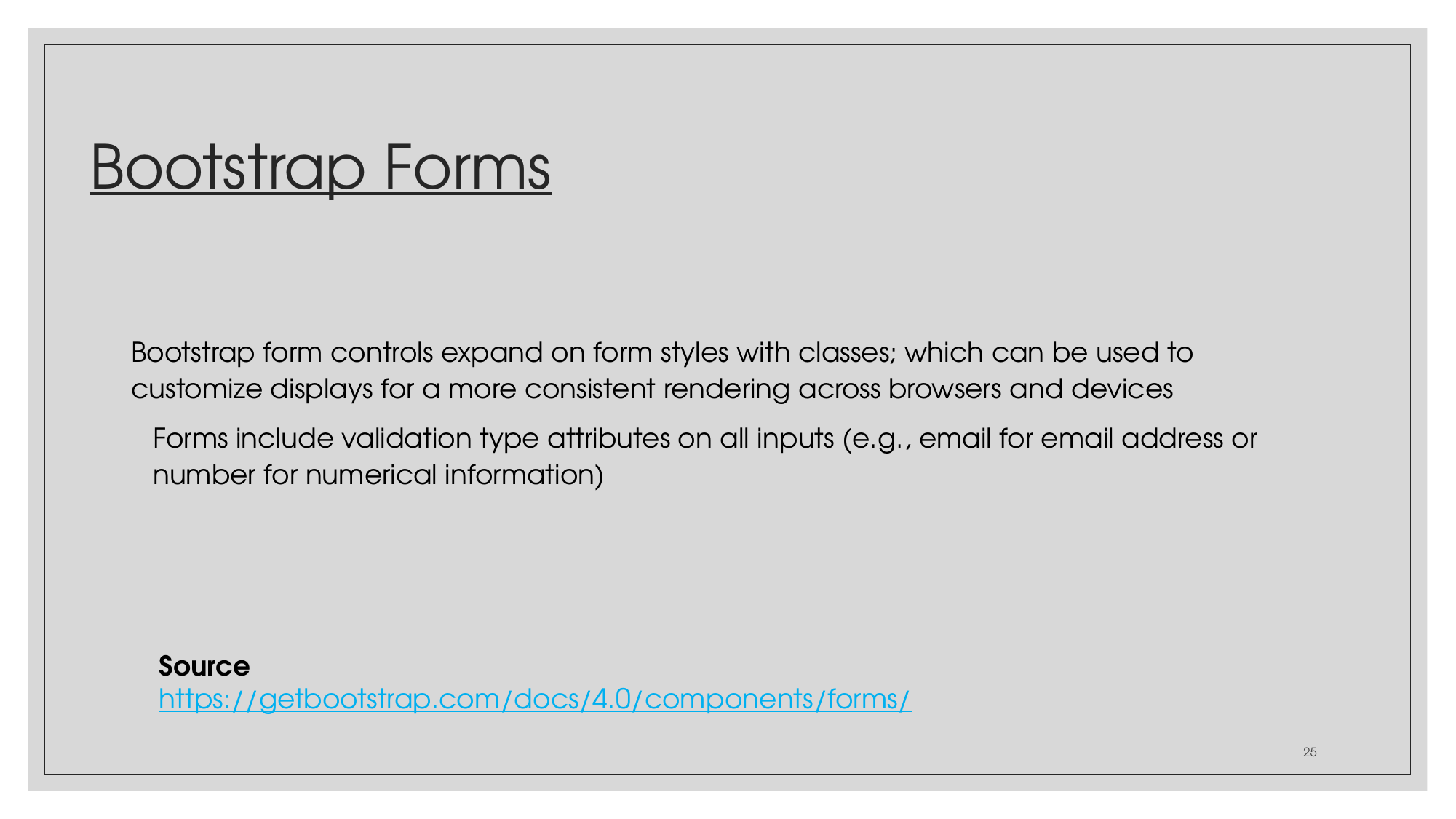

# Bootstrap Forms
Bootstrap form controls expand on form styles with classes; which can be used to customize displays for a more consistent rendering across browsers and devices
Forms include validation type attributes on all inputs (e.g., email for email address or number for numerical information)

Source
https://getbootstrap.com/docs/4.0/components/forms/
25